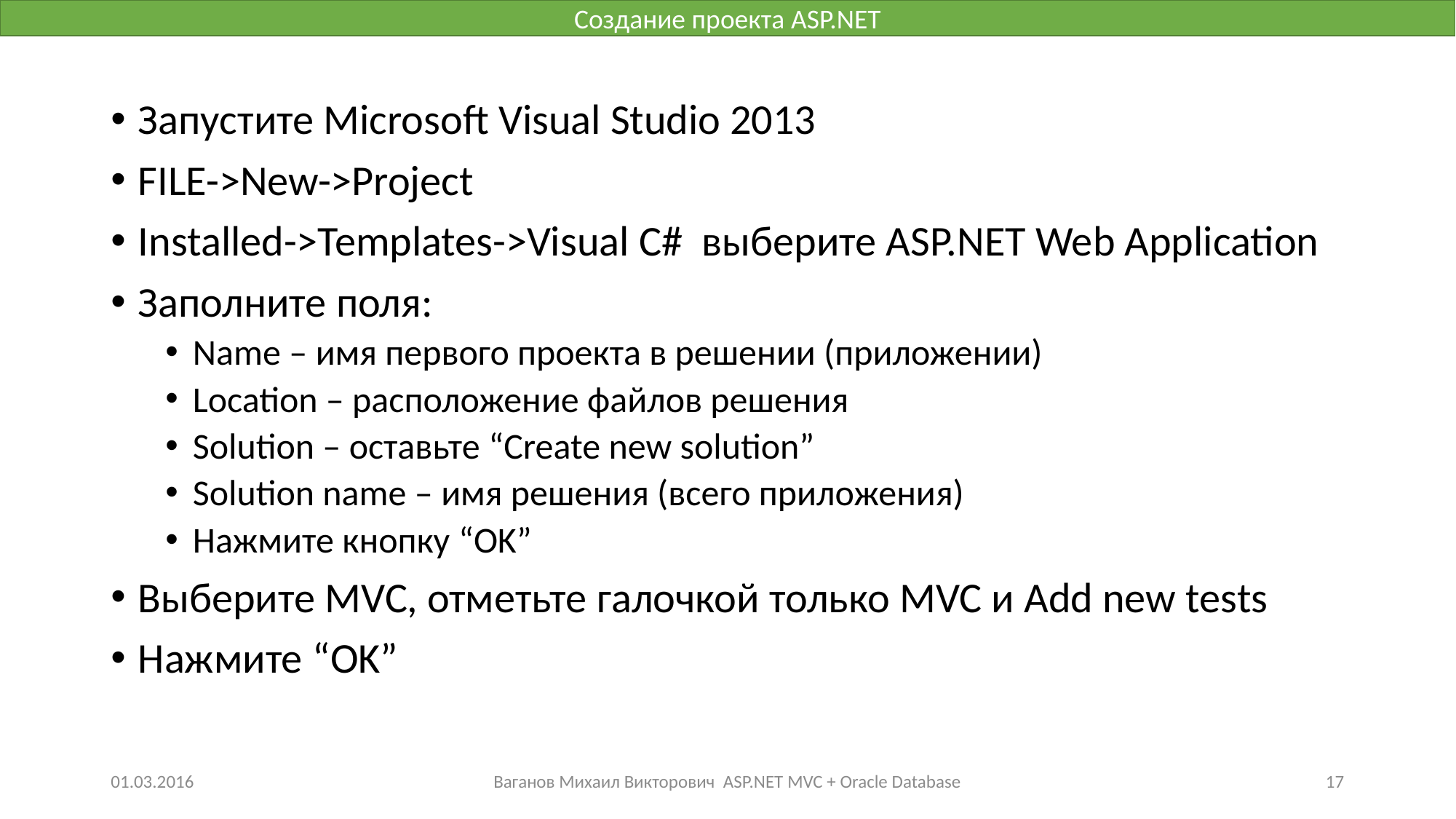

Создание проекта ASP.NET
Запустите Microsoft Visual Studio 2013
FILE->New->Project
Installed->Templates->Visual C#  выберите ASP.NET Web Application
Заполните поля:
Name – имя первого проекта в решении (приложении)
Location – расположение файлов решения
Solution – оставьте “Create new solution”
Solution name – имя решения (всего приложения)
Нажмите кнопку “OK”
Выберите MVC, отметьте галочкой только MVC и Add new tests
Нажмите “OK”

01.03.2016
Ваганов Михаил Викторович  ASP.NET MVC + Oracle Database
17